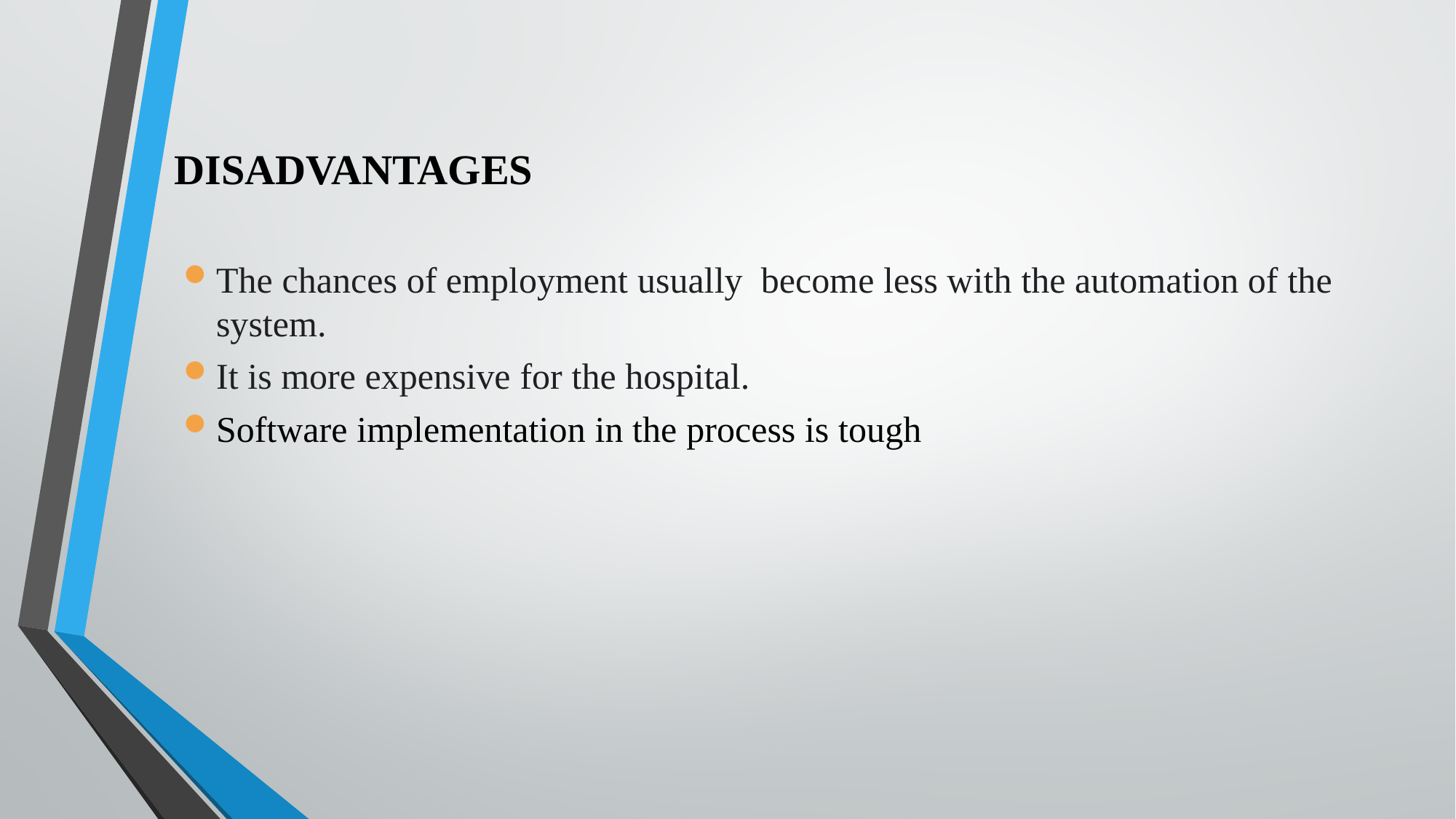

DISADVANTAGES
The chances of employment usually  become less with the automation of the system.
It is more expensive for the hospital.
Software implementation in the process is tough